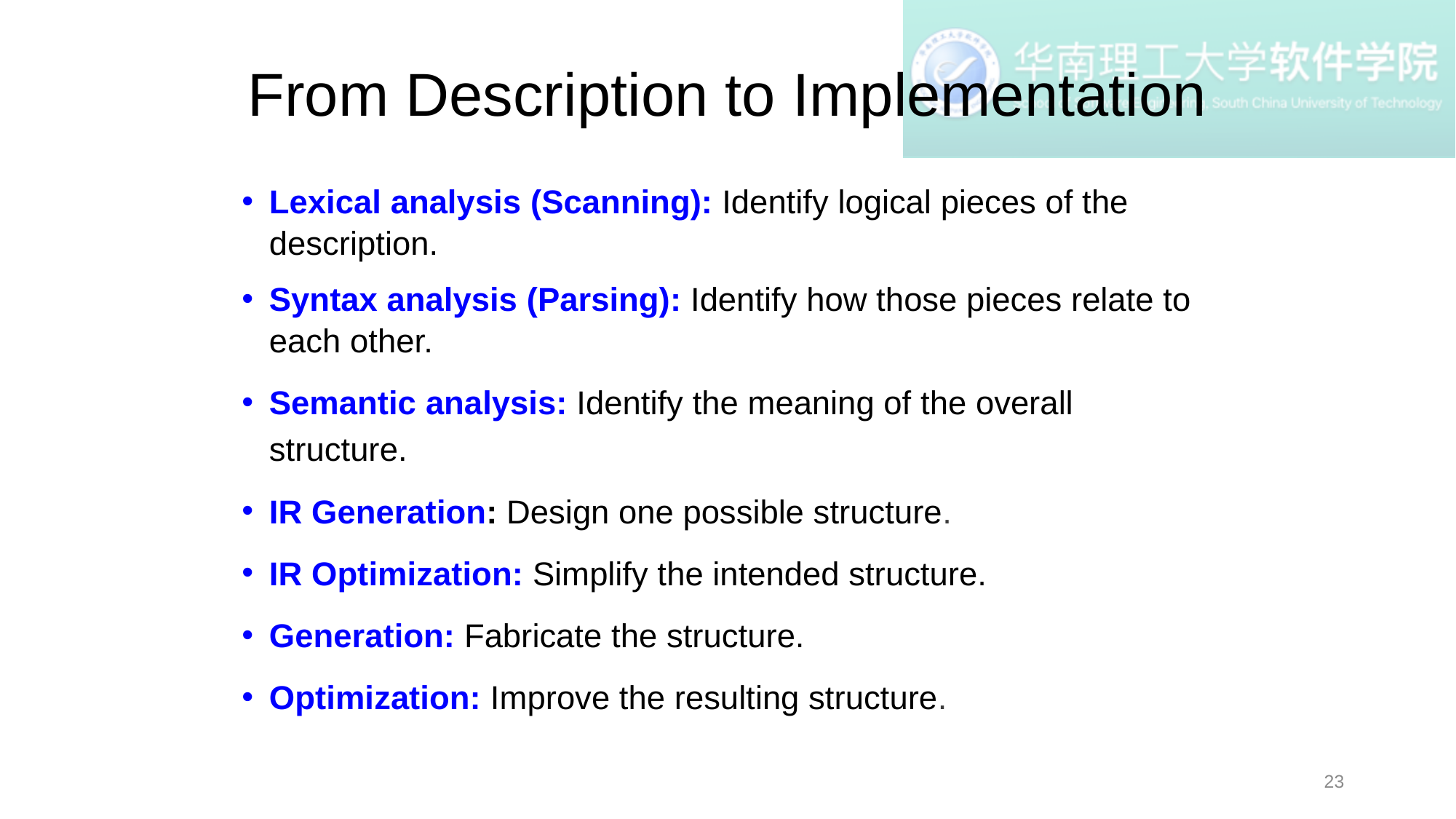

From Description to Implementation
Lexical analysis (Scanning): Identify logical pieces of the description.
Syntax analysis (Parsing): Identify how those pieces relate to each other.
Semantic analysis: Identify the meaning of the overall structure.
IR Generation: Design one possible structure.
IR Optimization: Simplify the intended structure.
Generation: Fabricate the structure.
Optimization: Improve the resulting structure.
23